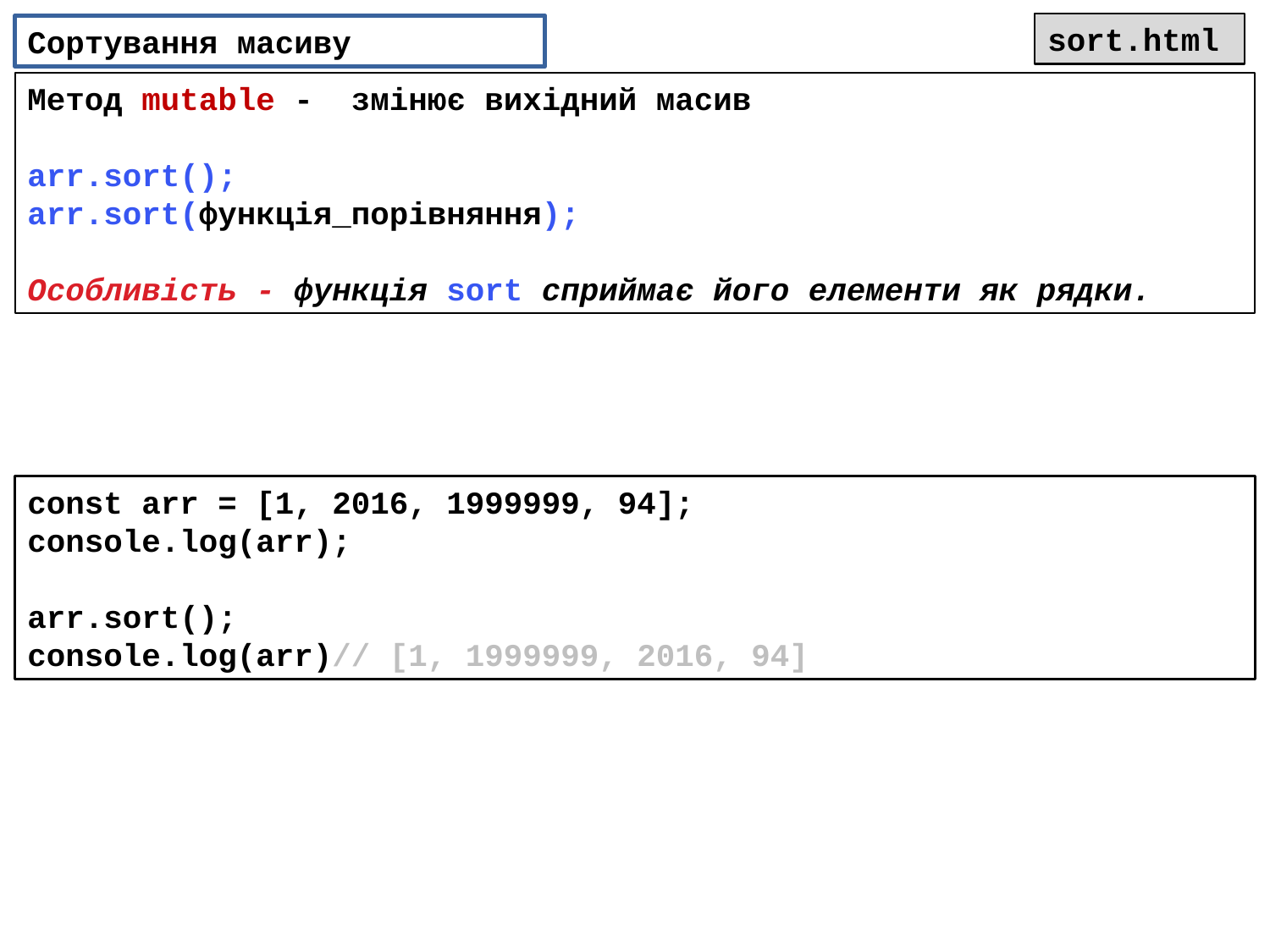

sort.html
Сортування масиву
Метод mutable -  змінює вихідний масив

arr.sort();
arr.sort(функція_порівняння);

Особливість - функція sort сприймає його елементи як рядки.
const arr = [1, 2016, 1999999, 94];
console.log(arr);

arr.sort();
console.log(arr)// [1, 1999999, 2016, 94]